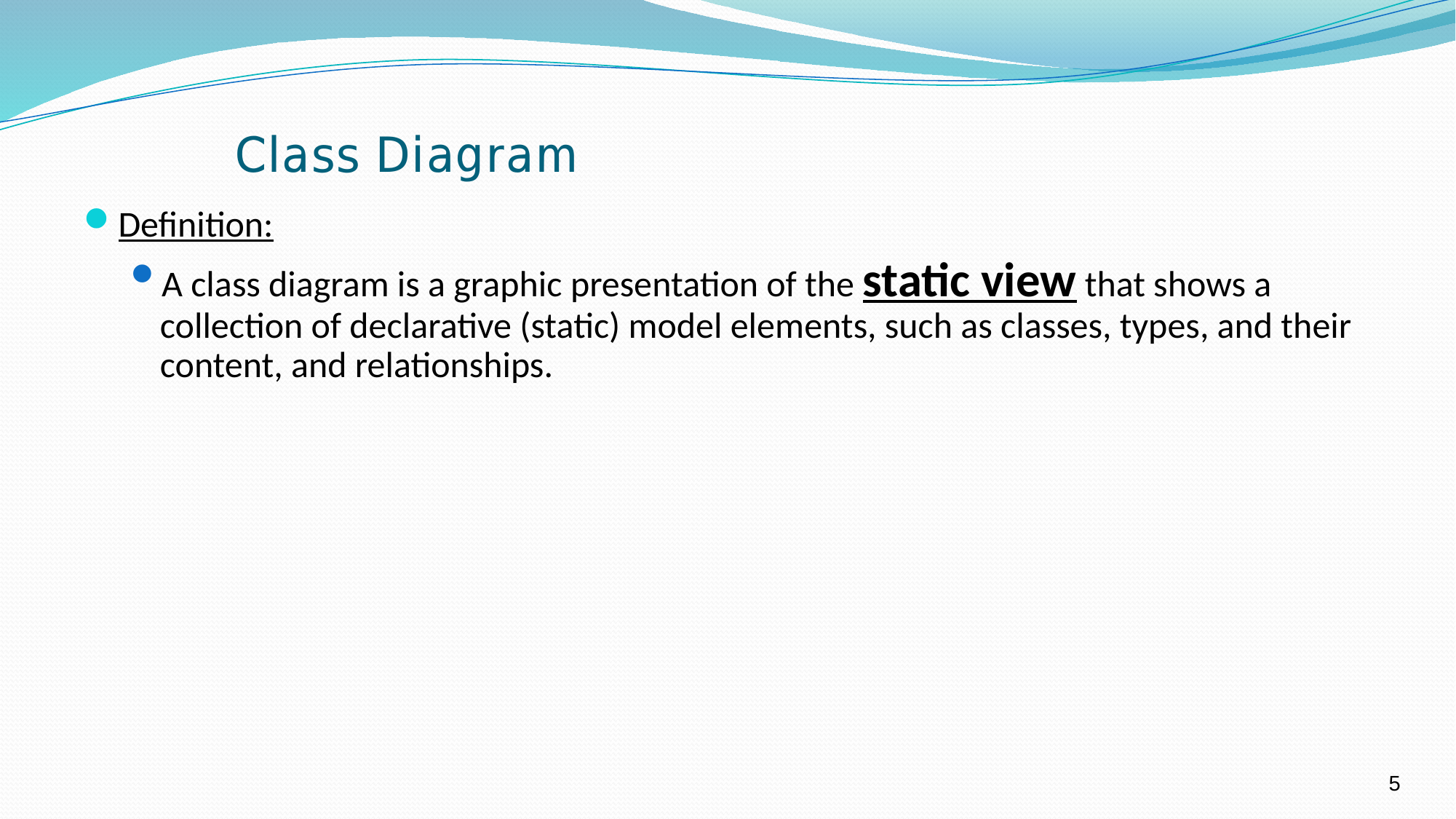

# Class Diagram
Definition:
A class diagram is a graphic presentation of the static view that shows a collection of declarative (static) model elements, such as classes, types, and their content, and relationships.
5